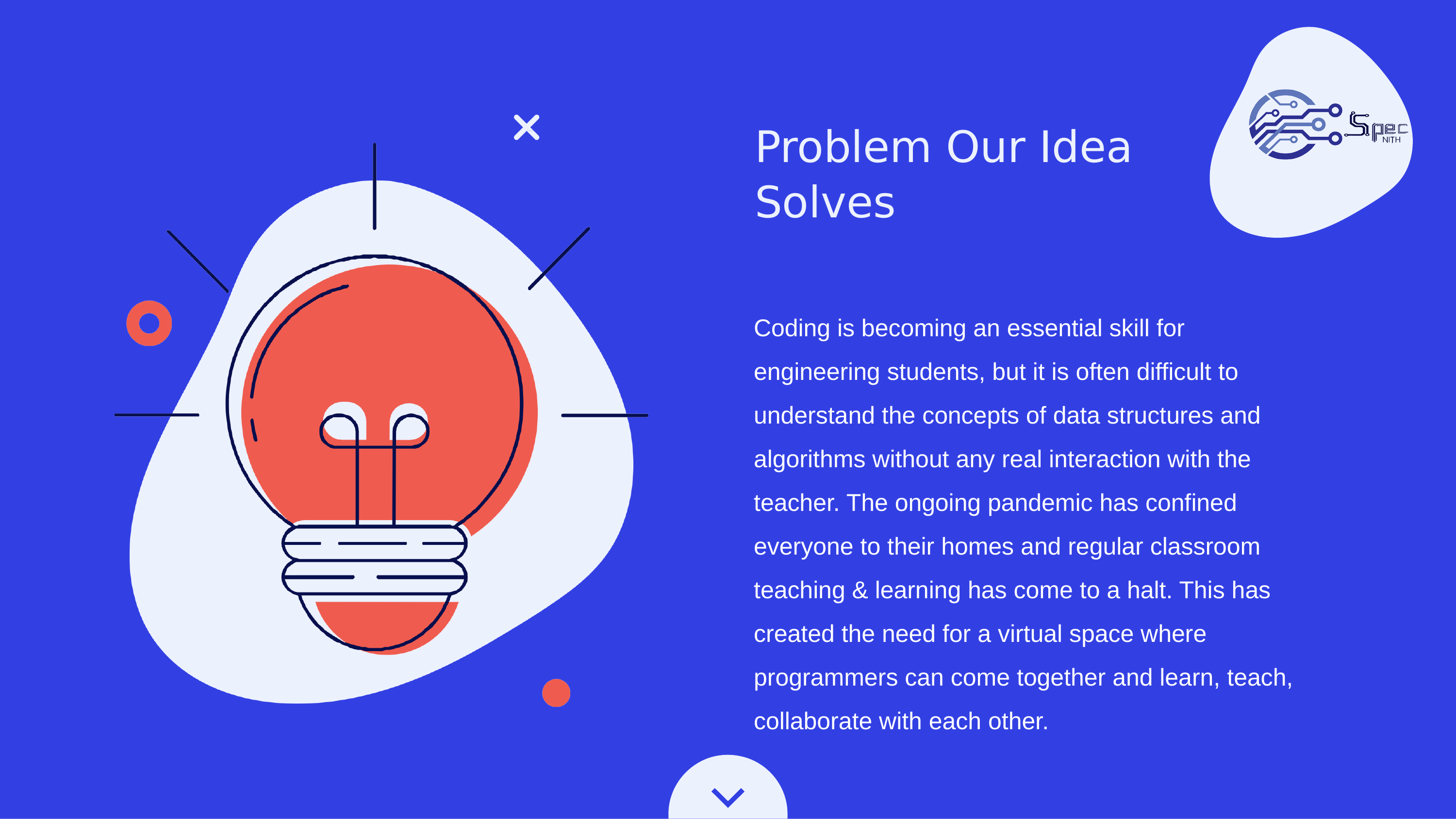

Problem Our Idea Solves

Coding is becoming an essential skill for engineering students, but it is often difficult to understand the concepts of data structures and algorithms without any real interaction with the teacher. The ongoing pandemic has confined everyone to their homes and regular classroom teaching & learning has come to a halt. This has created the need for a virtual space where programmers can come together and learn, teach, collaborate with each other.